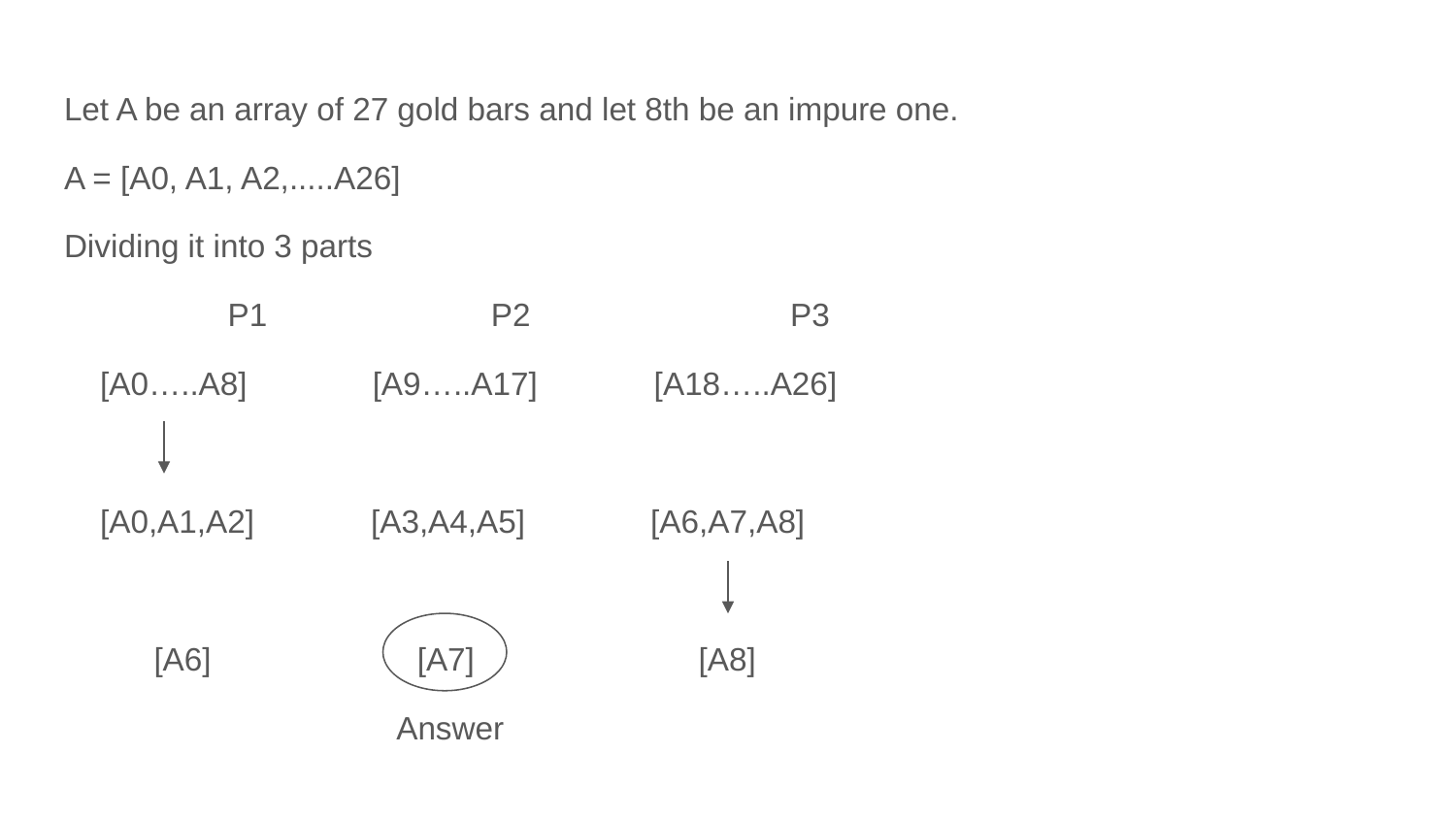

Let A be an array of 27 gold bars and let 8th be an impure one.
A = [A0, A1, A2,.....A26]
Dividing it into 3 parts
	  P1                         P2                             P3
    [A0…..A8]              [A9…..A17]             [A18…..A26]

    [A0,A1,A2]             [A3,A4,A5]              [A6,A7,A8]

          [A6]                       [A7]                         [A8]
                                     Answer